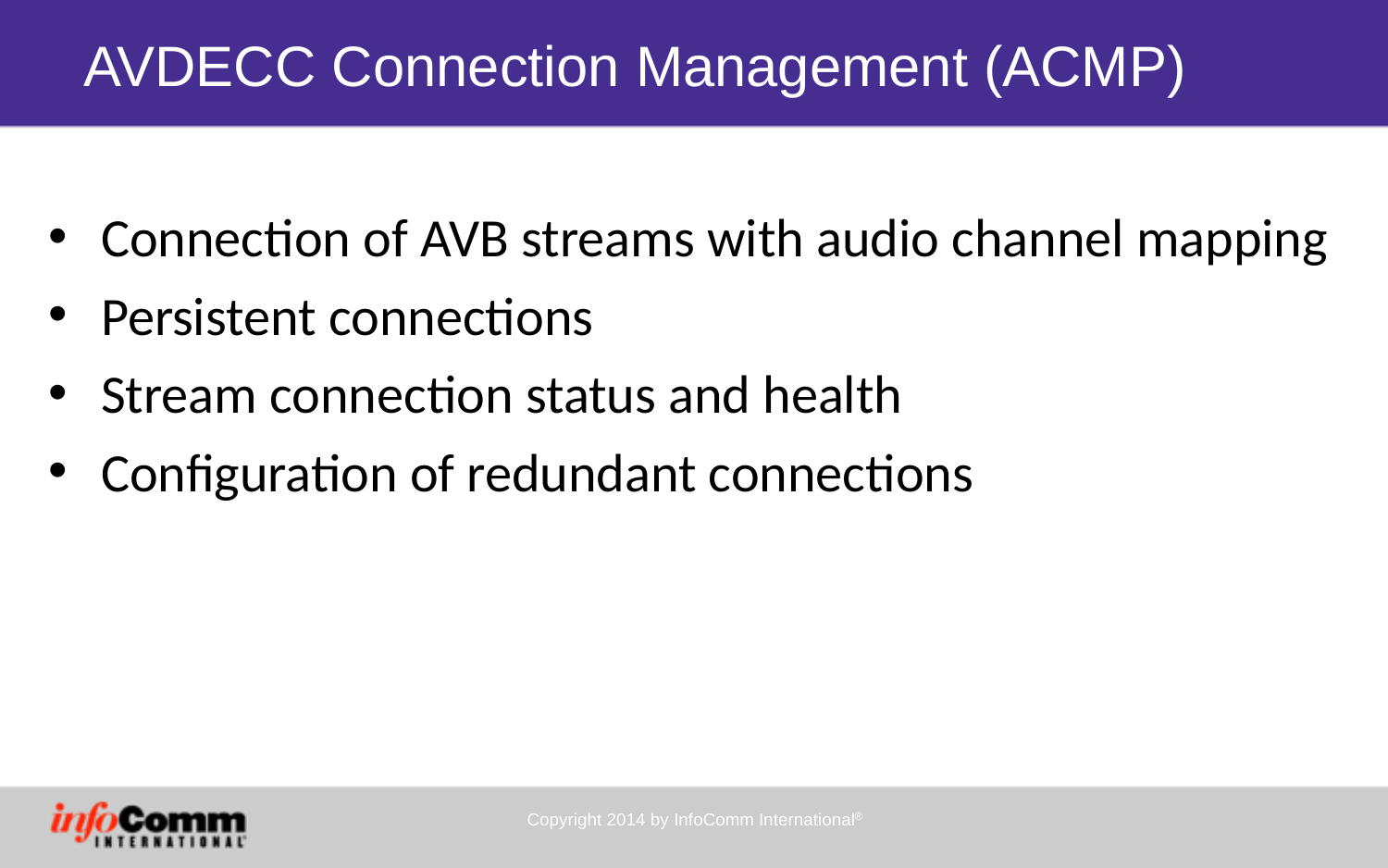

# AVDECC Connection Management (ACMP)
Connection of AVB streams with audio channel mapping
Persistent connections
Stream connection status and health
Configuration of redundant connections
Copyright 2014 by InfoComm International®